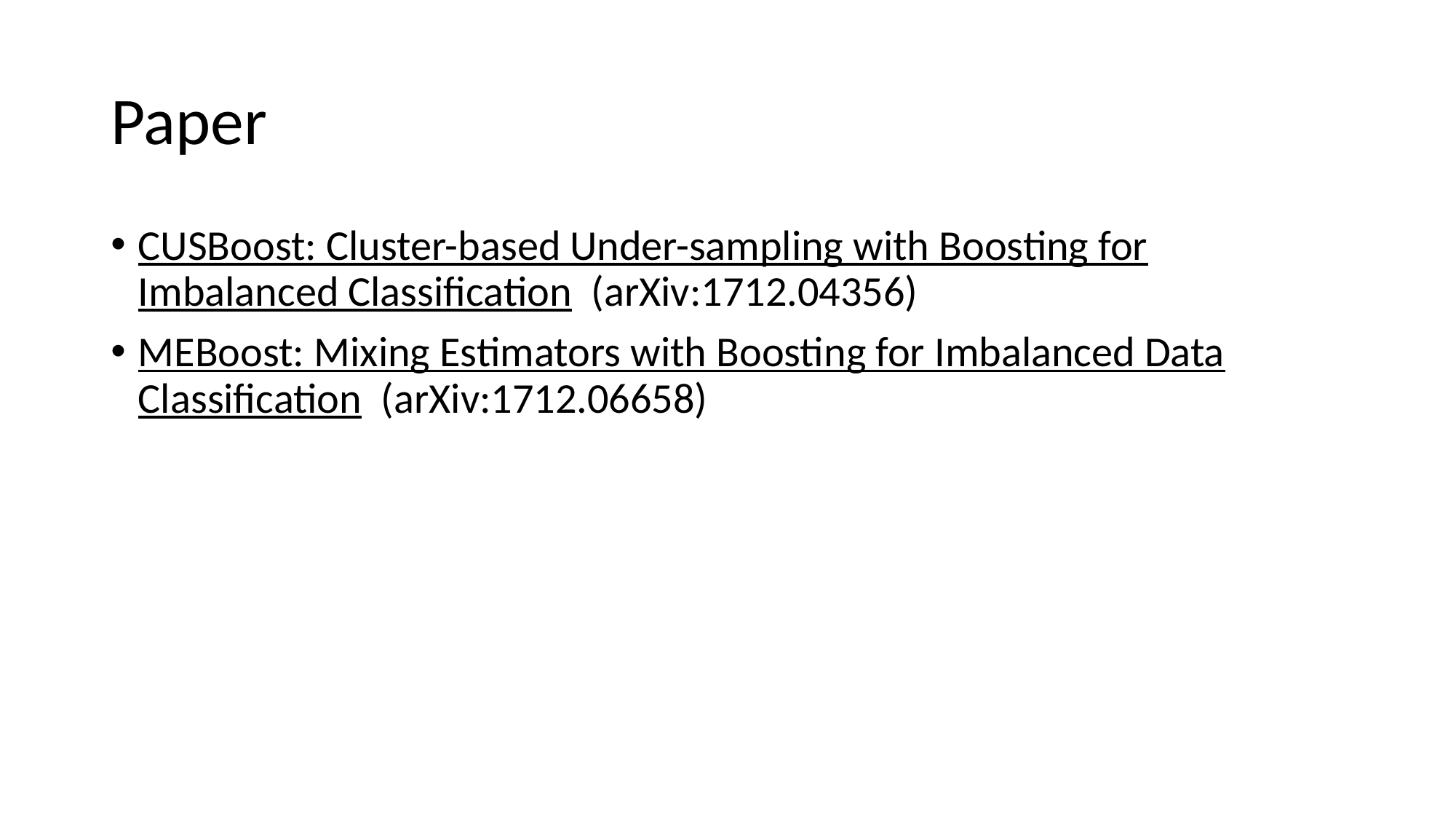

# Paper
CUSBoost: Cluster-based Under-sampling with Boosting for Imbalanced Classification  (arXiv:1712.04356)
MEBoost: Mixing Estimators with Boosting for Imbalanced Data Classification  (arXiv:1712.06658)